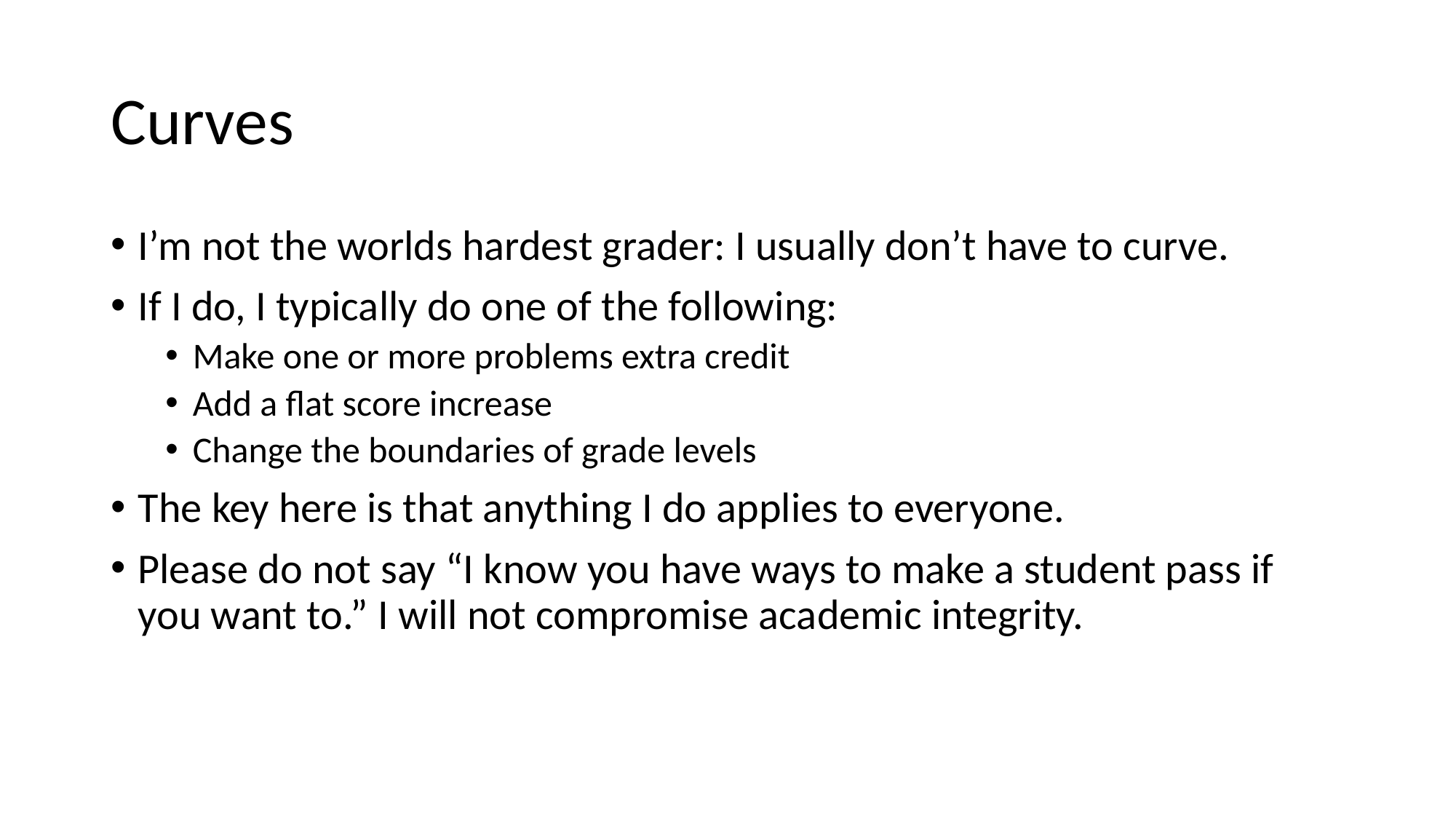

# Curves
I’m not the worlds hardest grader: I usually don’t have to curve.
If I do, I typically do one of the following:
Make one or more problems extra credit
Add a flat score increase
Change the boundaries of grade levels
The key here is that anything I do applies to everyone.
Please do not say “I know you have ways to make a student pass if you want to.” I will not compromise academic integrity.